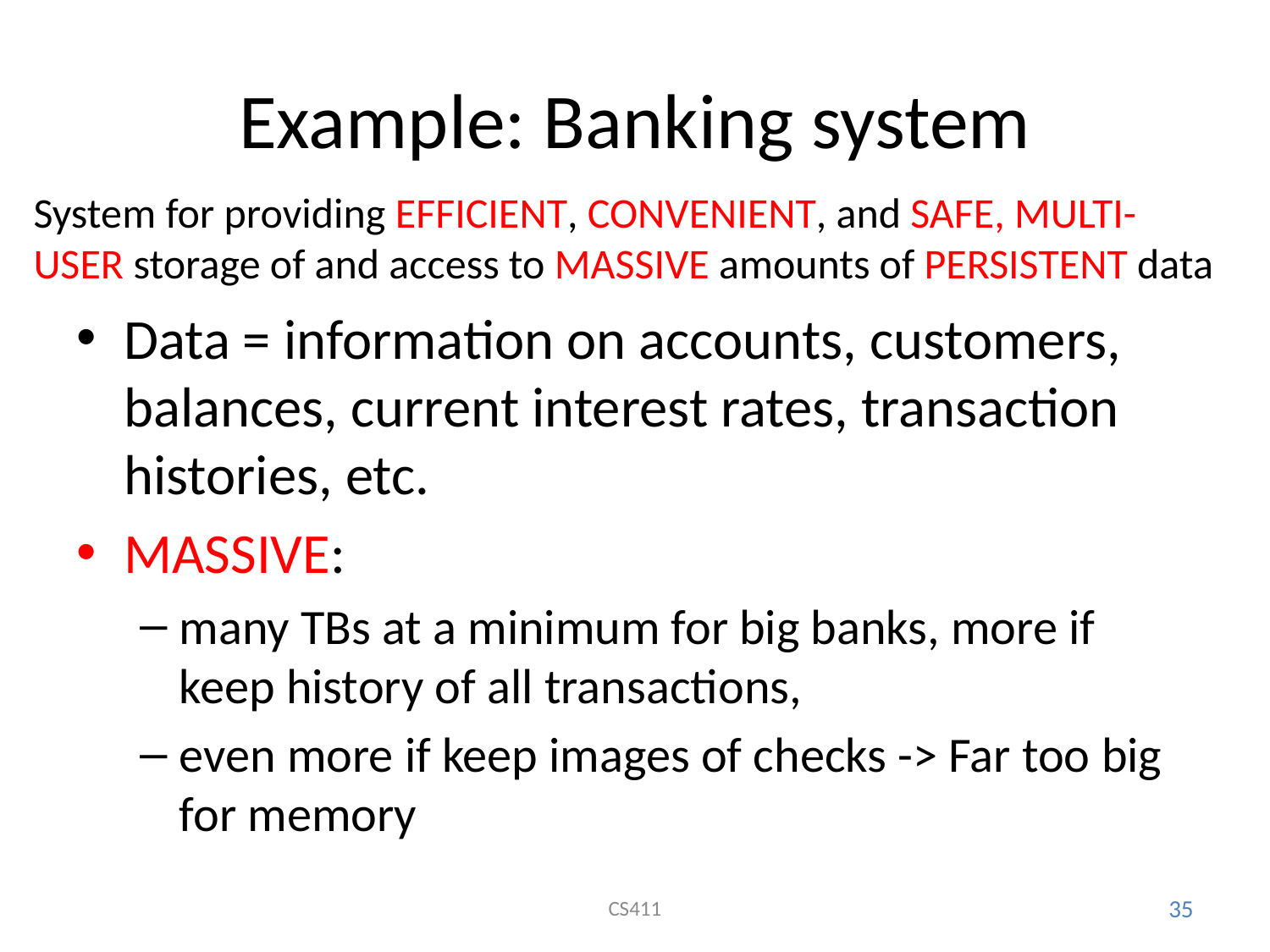

# Example: Banking system
System for providing EFFICIENT, CONVENIENT, and SAFE, MULTI-USER storage of and access to MASSIVE amounts of PERSISTENT data
Data = information on accounts, customers, balances, current interest rates, transaction histories, etc.
MASSIVE:
many TBs at a minimum for big banks, more if keep history of all transactions,
even more if keep images of checks -> Far too big for memory
CS411
35